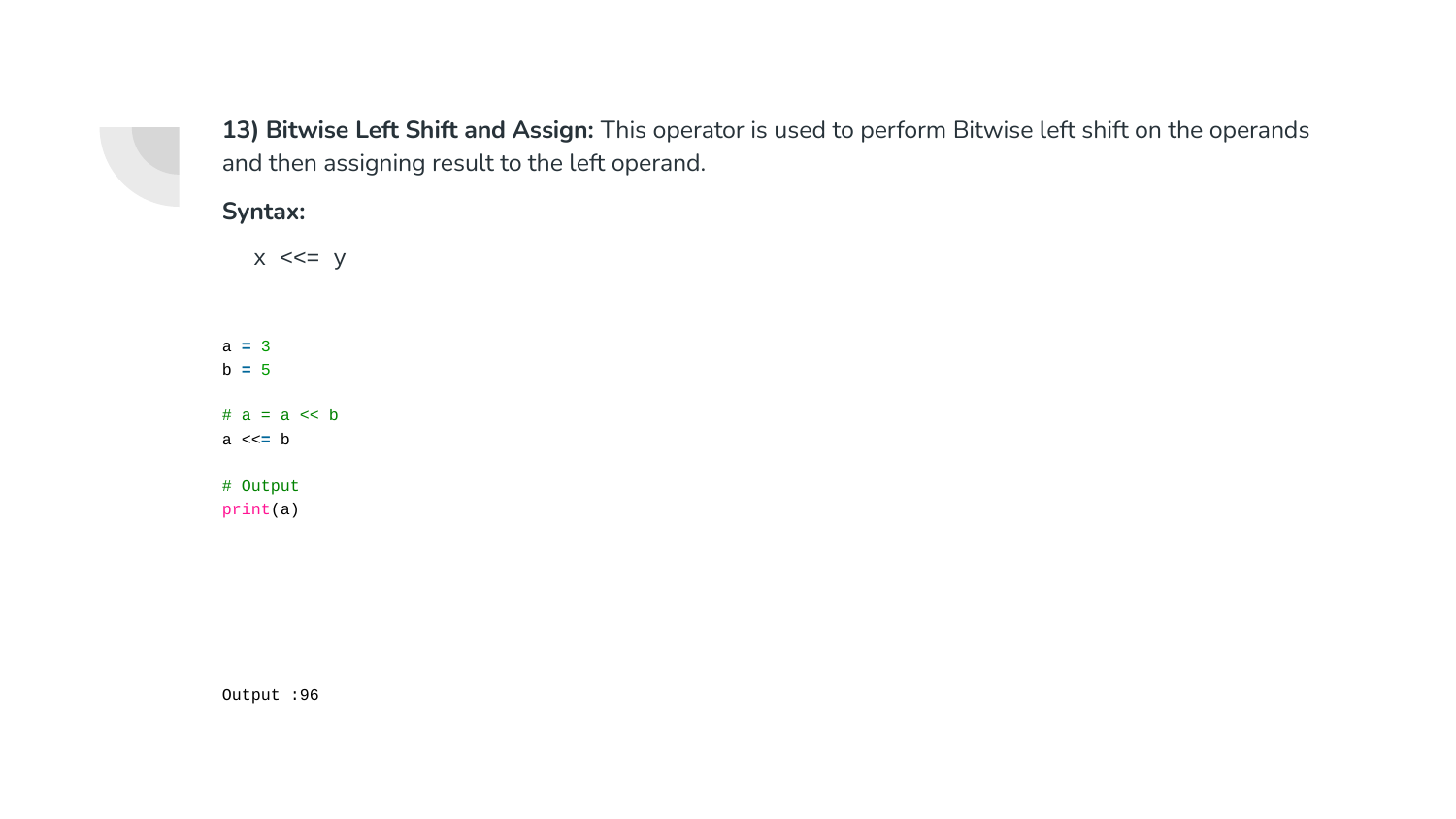

# 13) Bitwise Left Shift and Assign: This operator is used to perform Bitwise left shift on the operands and then assigning result to the left operand.
Syntax:
x <<= y

a = 3
b = 5

# a = a << b
a <<= b

# Output
print(a)

Output :96